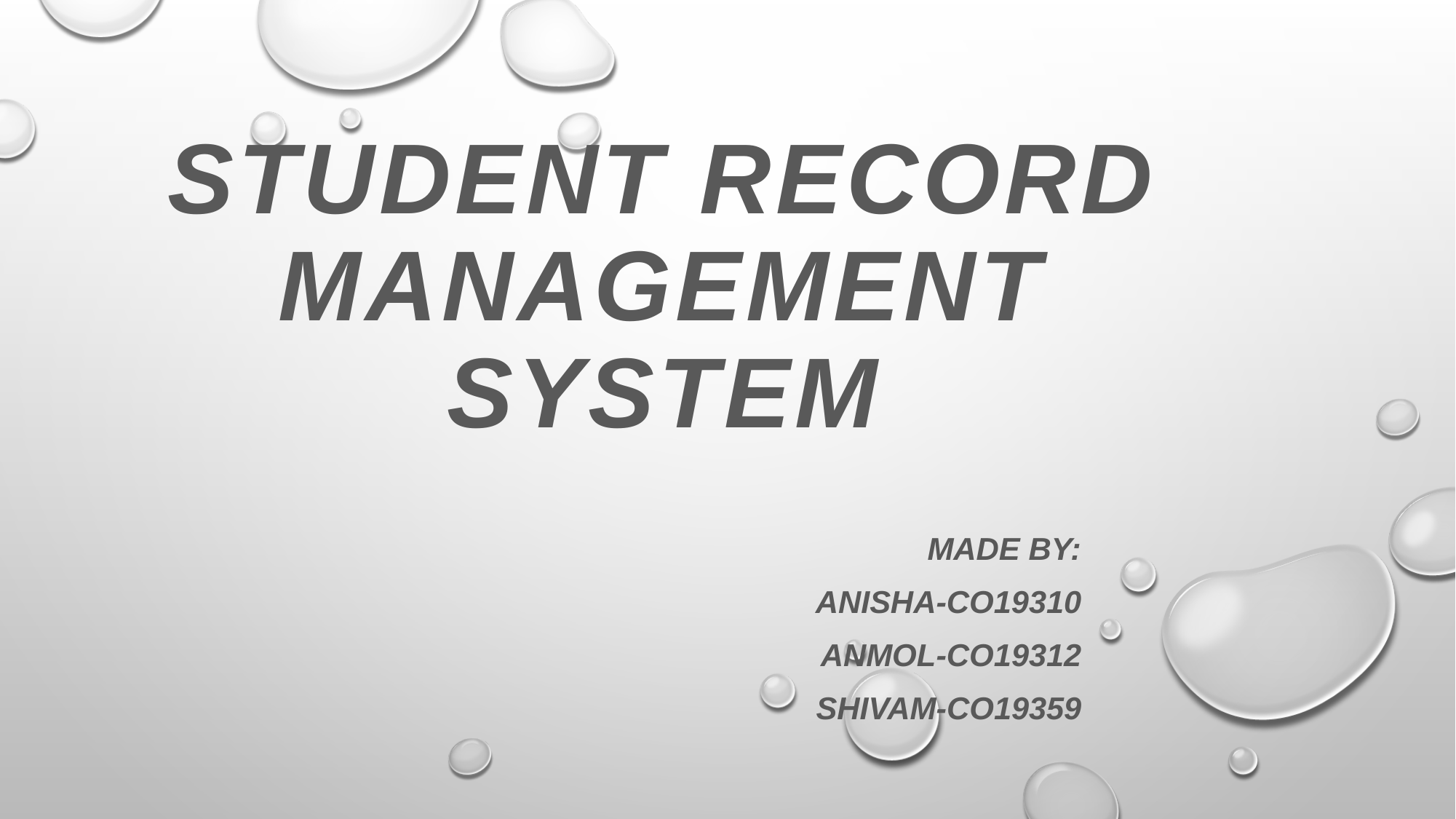

# Student record management system
      MADE BY:
ANISHA-CO19310
ANMOL-CO19312
SHIVAM-CO19359